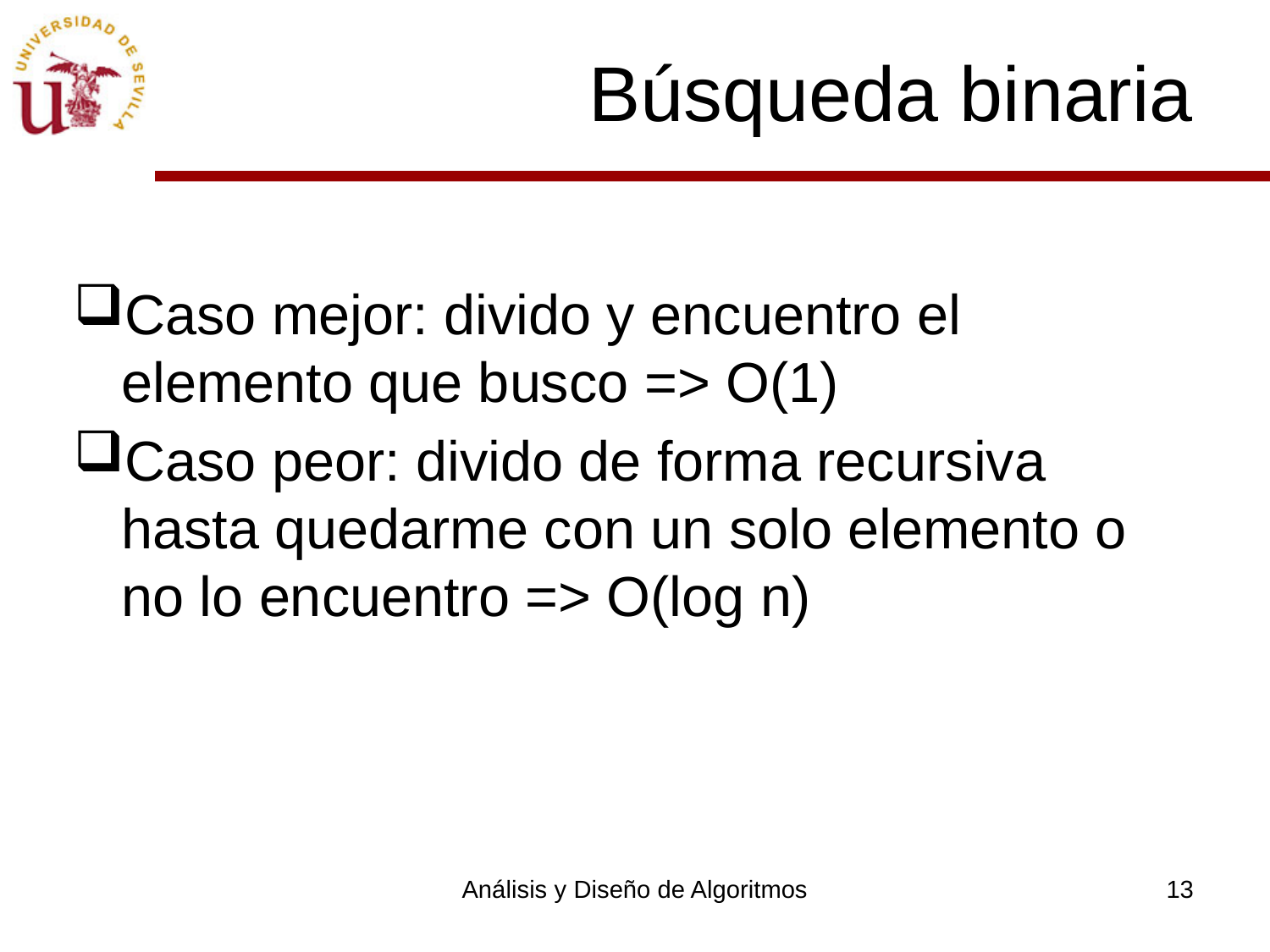

# Búsqueda binaria
Caso mejor: divido y encuentro el elemento que busco => O(1)
Caso peor: divido de forma recursiva hasta quedarme con un solo elemento o no lo encuentro => O(log n)
Análisis y Diseño de Algoritmos
13